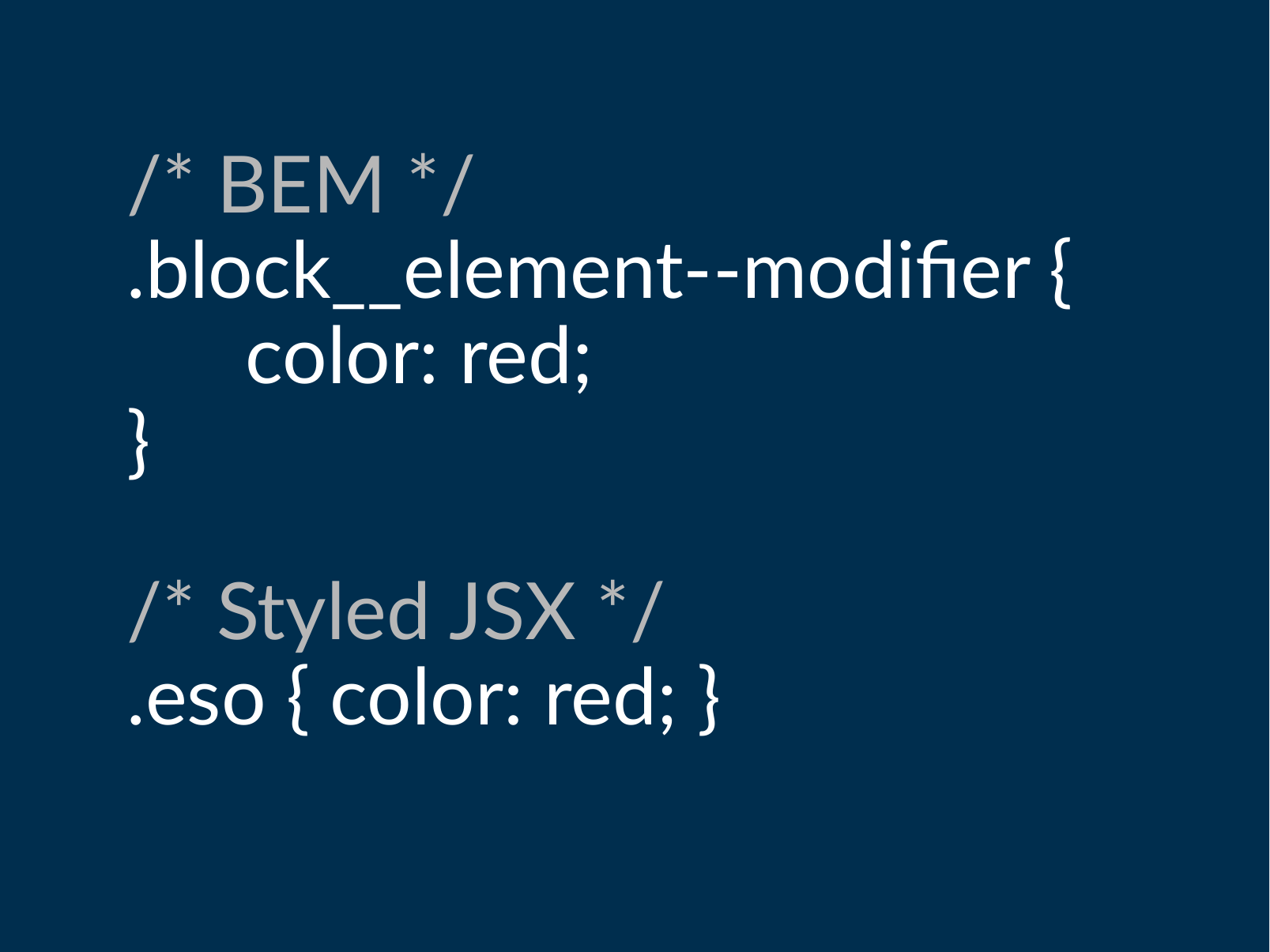

/* BEM */
.block__element--modifier {
	color: red;
}

/* Styled JSX */
.eso { color: red; }